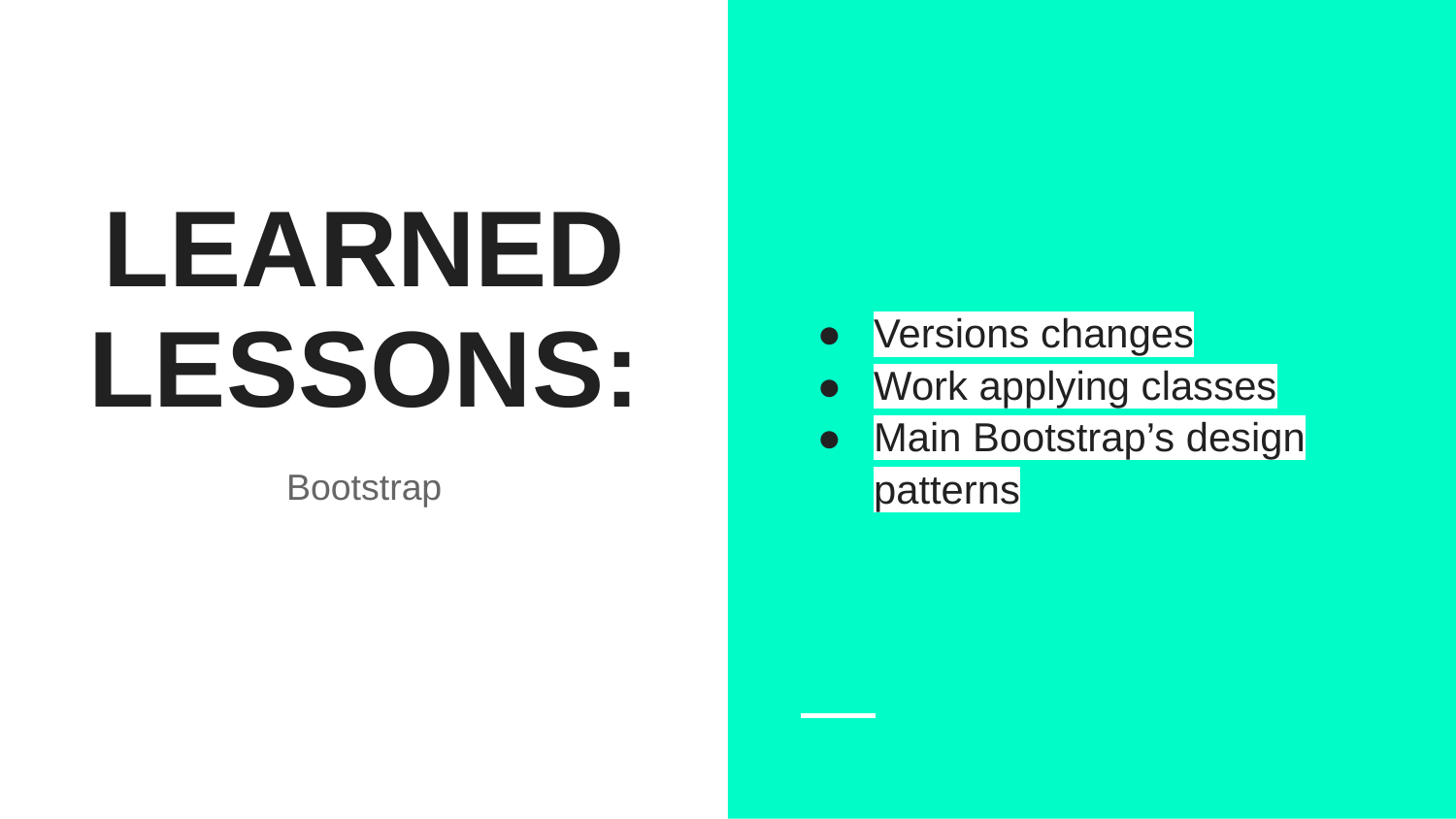

Versions changes
Work applying classes
Main Bootstrap’s design patterns

# LEARNED LESSONS:
Bootstrap